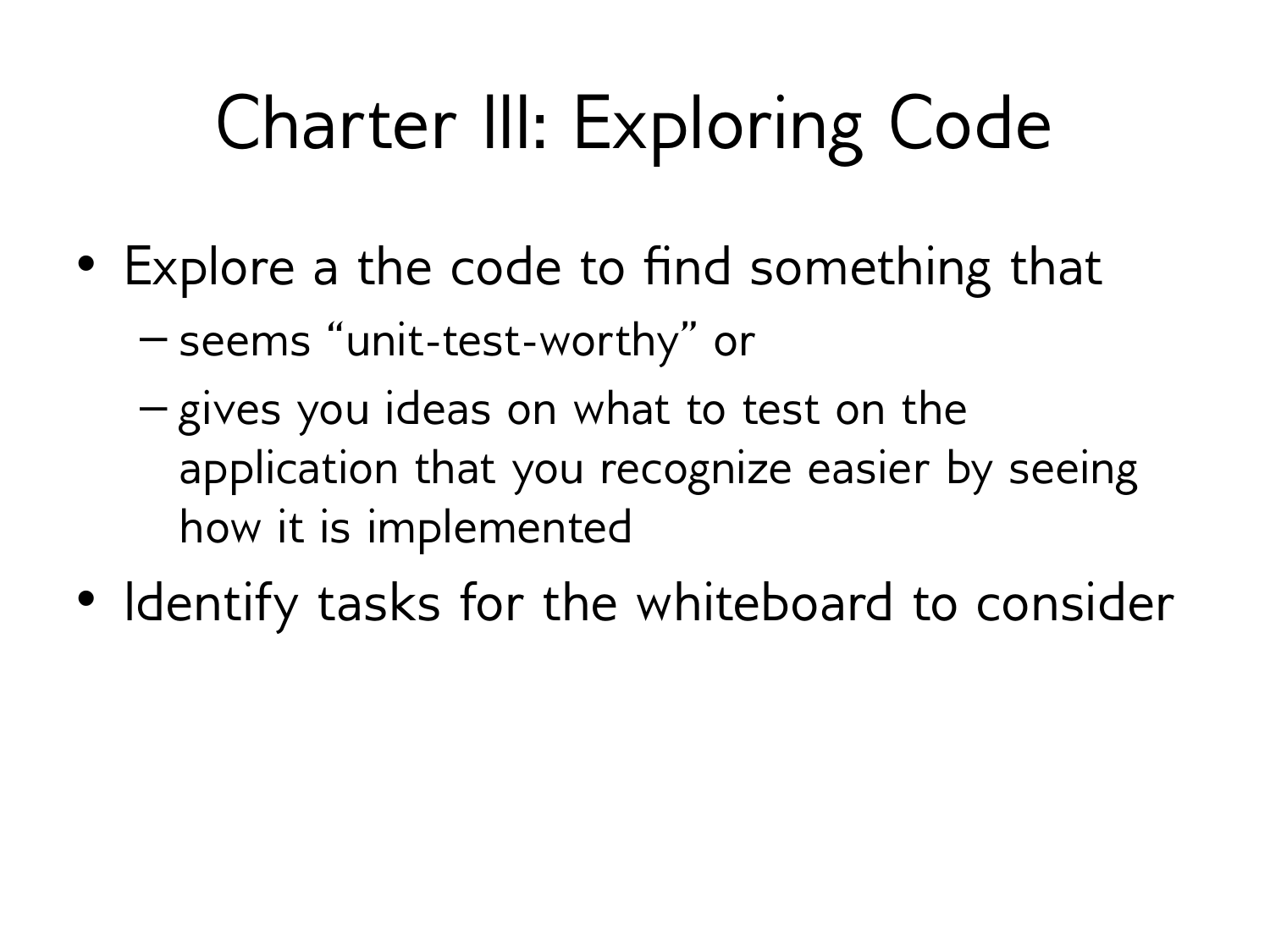

# Charter III: Exploring Code
Explore a the code to find something that
seems “unit-test-worthy” or
gives you ideas on what to test on the application that you recognize easier by seeing how it is implemented
Identify tasks for the whiteboard to consider